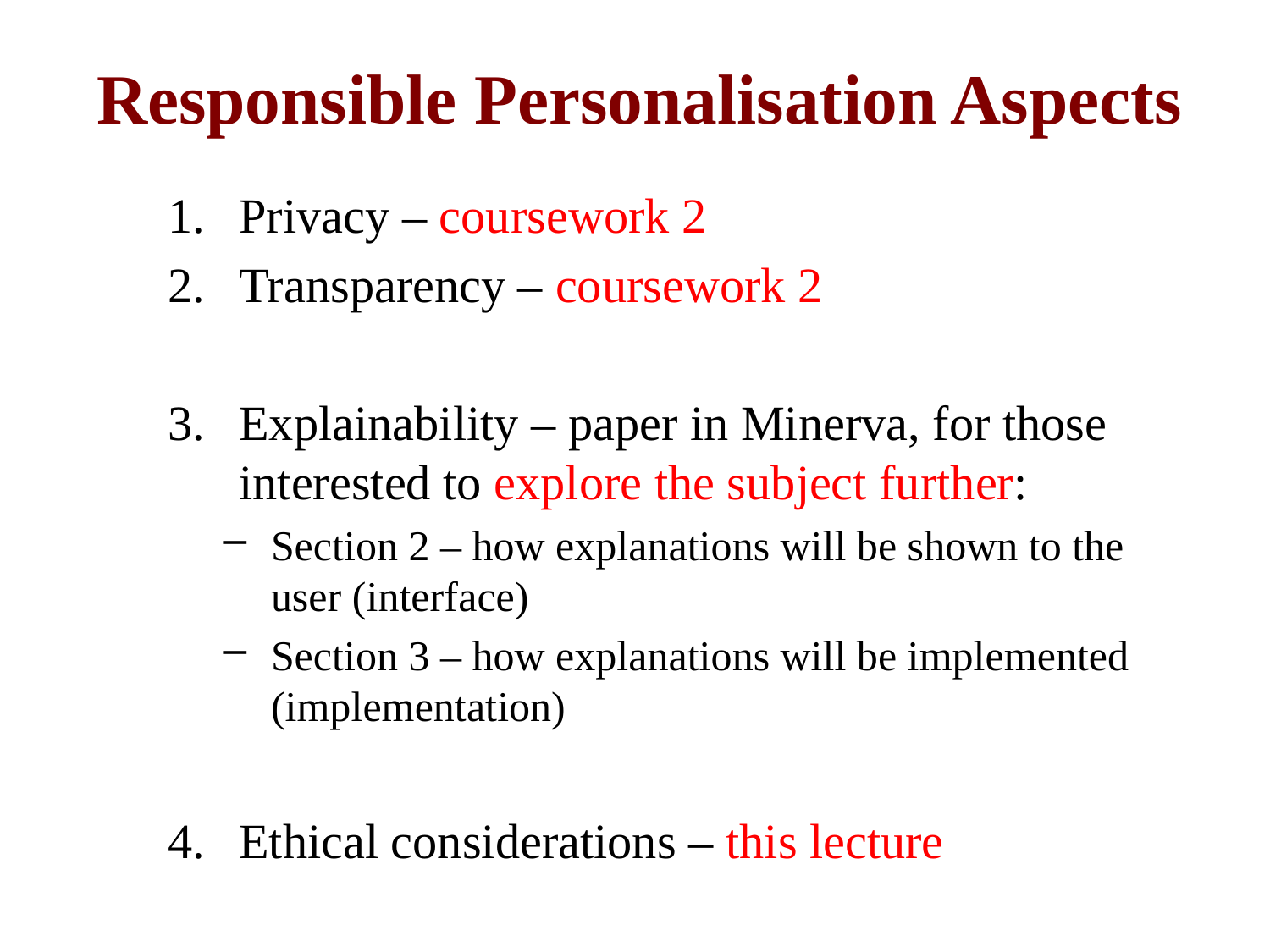

# Responsible Personalisation Aspects
Privacy – coursework 2
Transparency – coursework 2

Explainability – paper in Minerva, for those interested to explore the subject further:
Section 2 – how explanations will be shown to the user (interface)
Section 3 – how explanations will be implemented (implementation)

Ethical considerations – this lecture